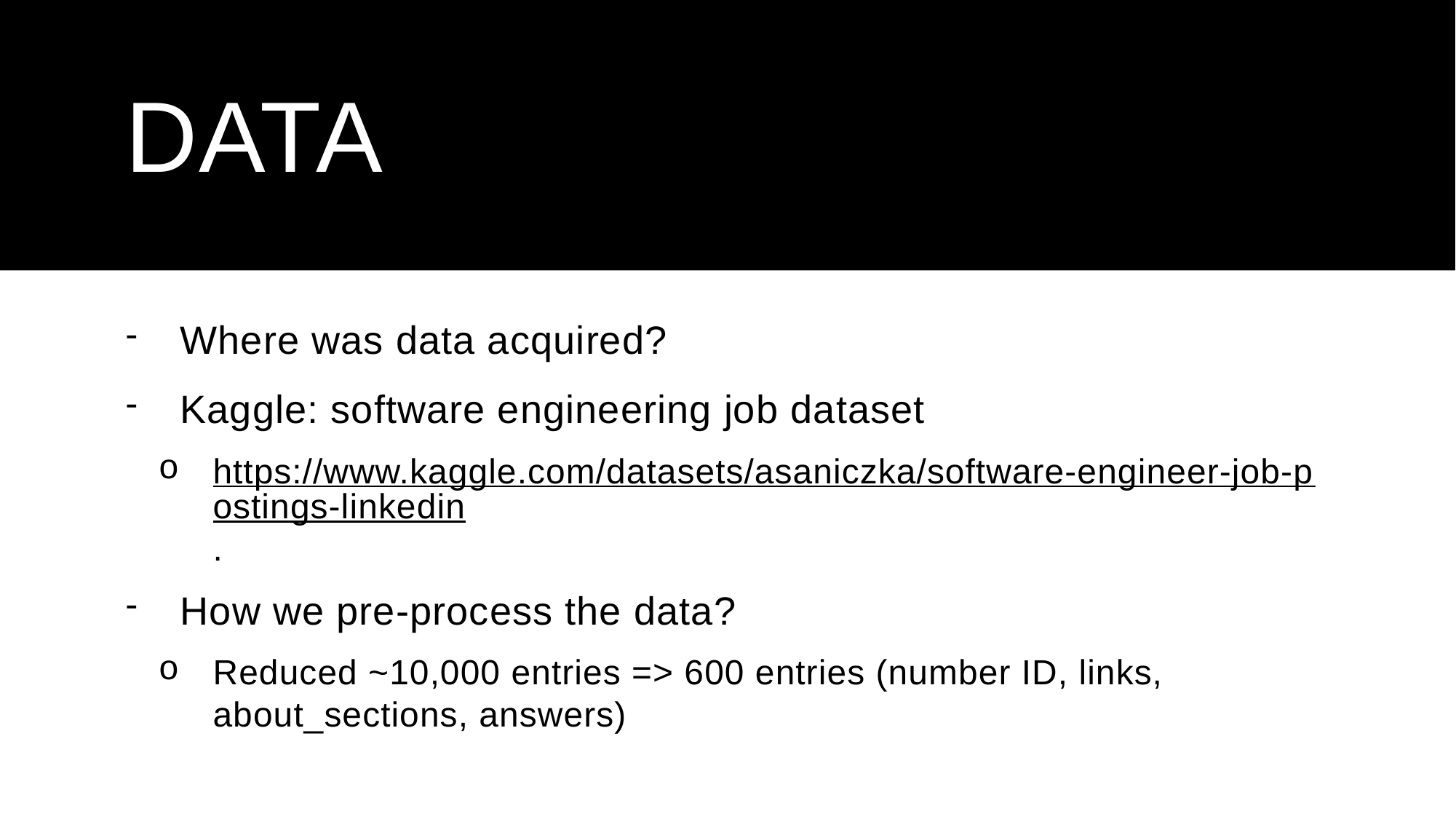

# data
Where was data acquired?
Kaggle: software engineering job dataset
https://www.kaggle.com/datasets/asaniczka/software-engineer-job-postings-linkedin.
How we pre-process the data?
Reduced ~10,000 entries => 600 entries (number ID, links, about_sections, answers)